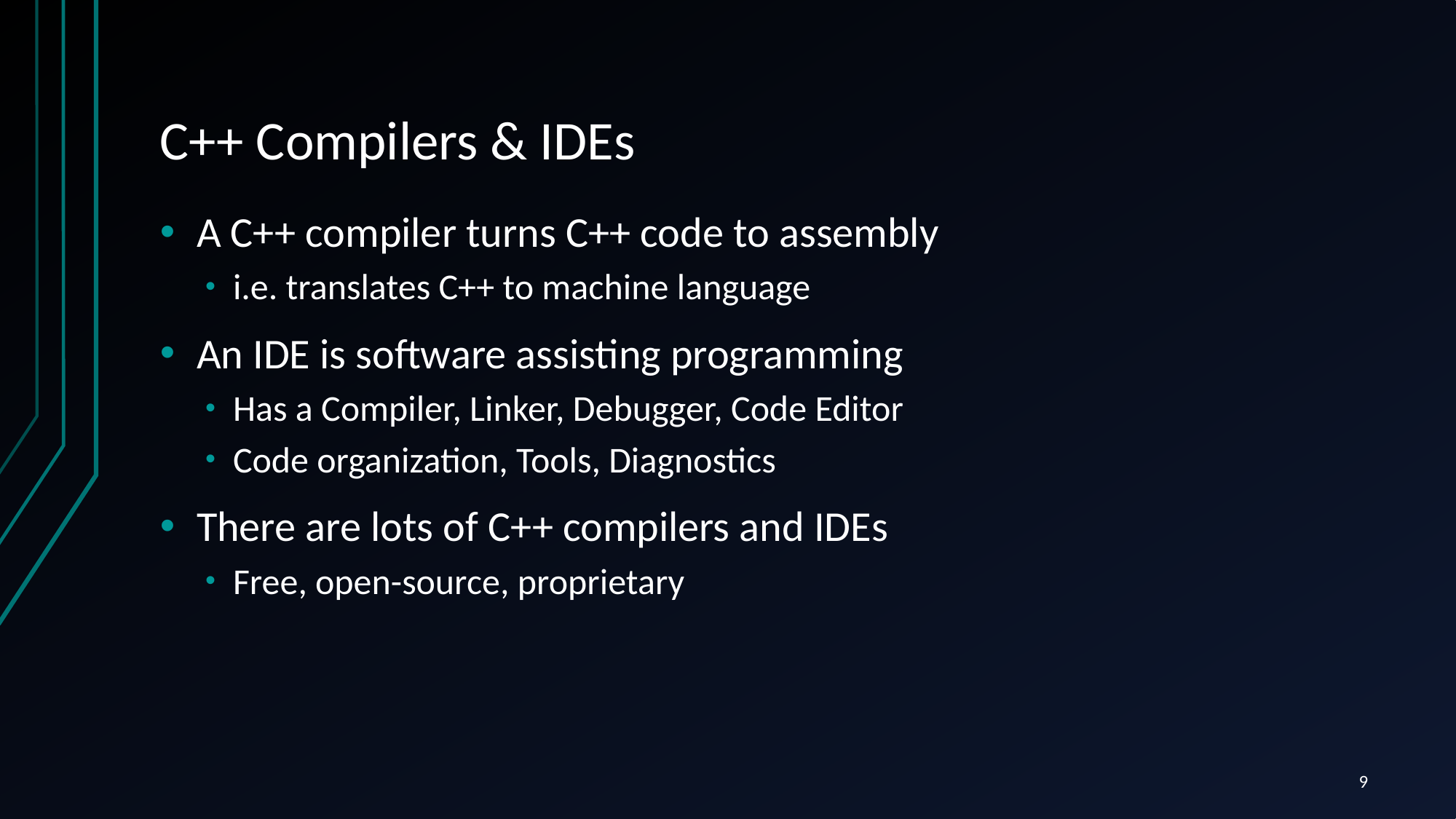

# C++ Compilers & IDEs
A C++ compiler turns C++ code to assembly
i.e. translates C++ to machine language
An IDE is software assisting programming
Has a Compiler, Linker, Debugger, Code Editor
Code organization, Tools, Diagnostics
There are lots of C++ compilers and IDEs
Free, open-source, proprietary
9